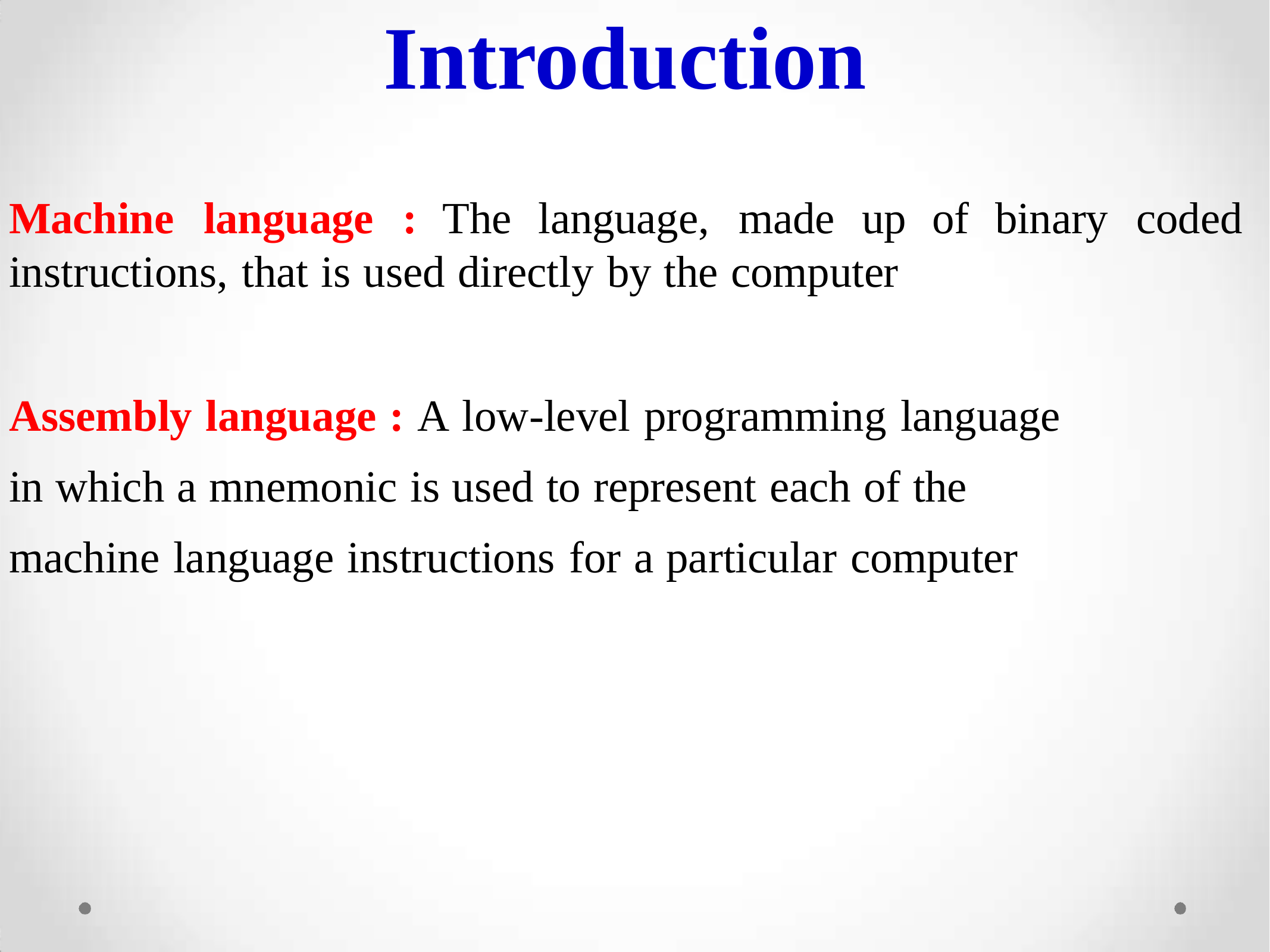

# Introduction
Machine	language	:	The	language,	made	up	of	binary	coded instructions, that is used directly by the computer

Assembly language : A low-level programming language in which a mnemonic is used to represent each of the machine language instructions for a particular computer